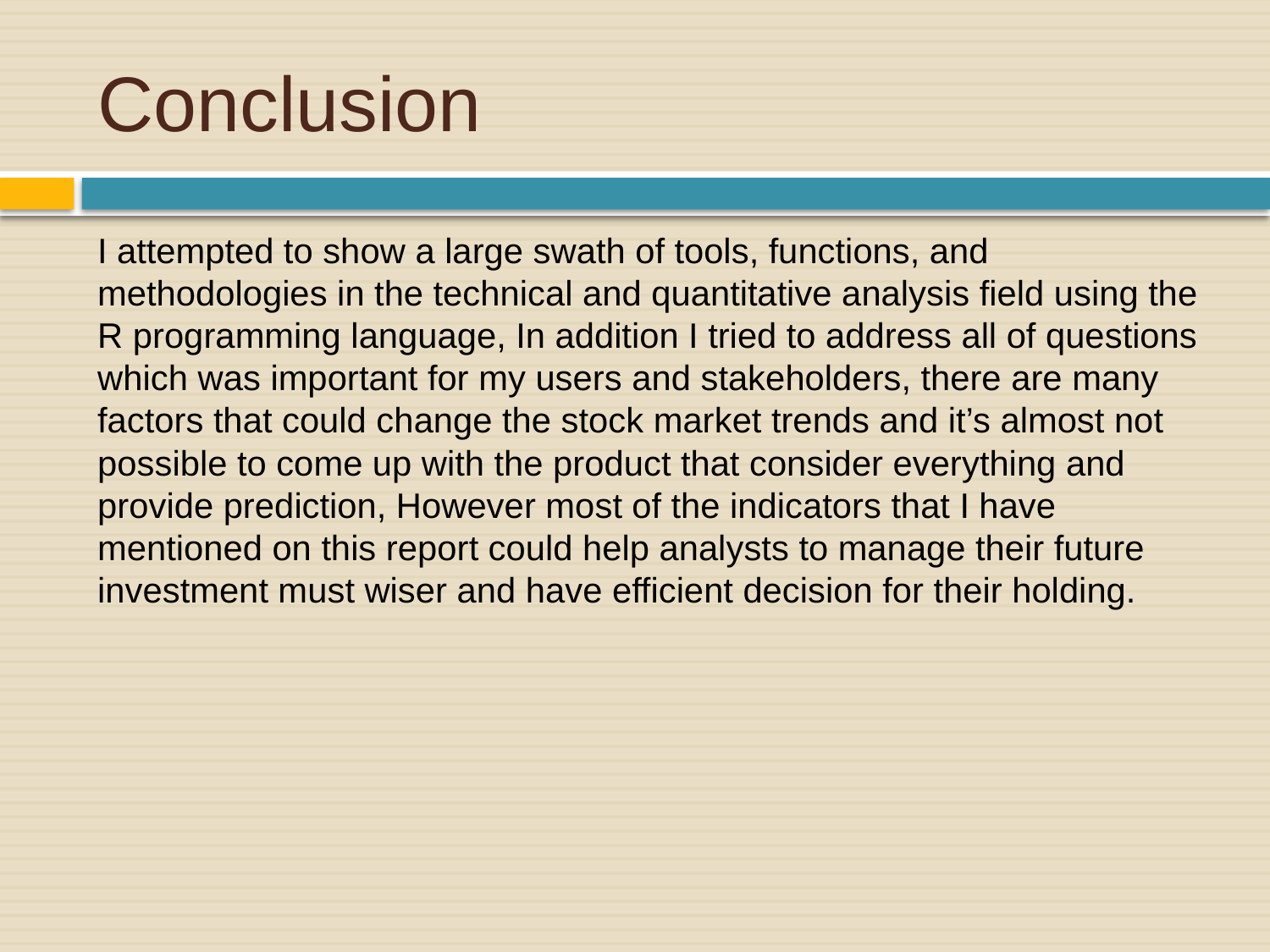

# Conclusion
I attempted to show a large swath of tools, functions, and methodologies in the technical and quantitative analysis field using the R programming language, In addition I tried to address all of questions which was important for my users and stakeholders, there are many factors that could change the stock market trends and it’s almost not possible to come up with the product that consider everything and provide prediction, However most of the indicators that I have mentioned on this report could help analysts to manage their future investment must wiser and have efficient decision for their holding.